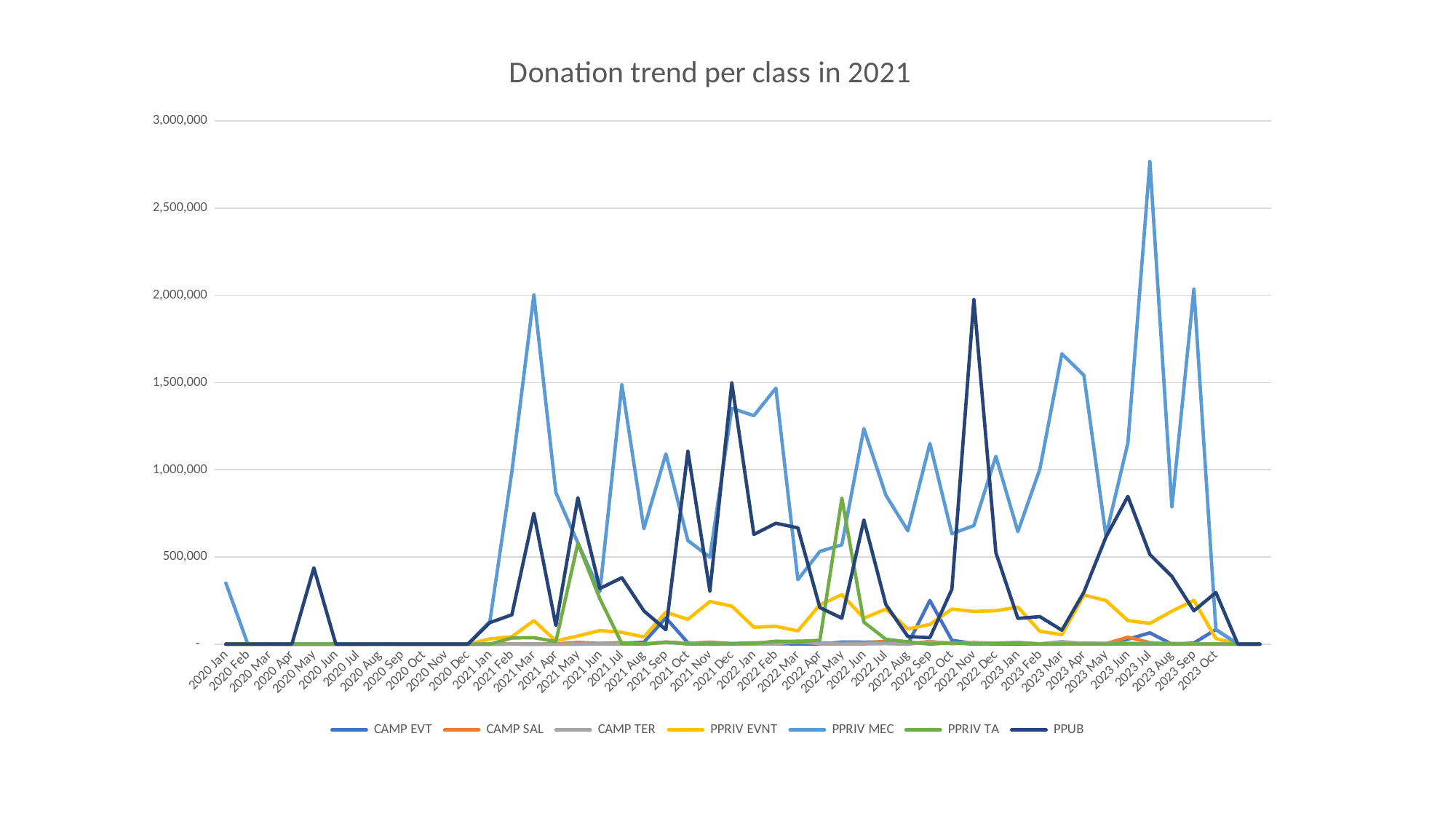

### Chart: Donation trend per class in 2021

| Category |  CAMP EVT  |  CAMP SAL  |  CAMP TER  |  PPRIV EVNT  |  PPRIV MEC  |  PPRIV TA  |  PPUB  |
|---|---|---|---|---|---|---|---|
| 2020 Jan | 0.0 | 0.0 | 0.0 | 0.0 | 350000.0 | 0.0 | 0.0 |
| 2020 Feb | 0.0 | 0.0 | 0.0 | 0.0 | 0.0 | 0.0 | 0.0 |
| 2020 Mar | 0.0 | 0.0 | 0.0 | 3000.0 | 0.0 | 0.0 | 0.0 |
| 2020 Apr | 0.0 | 0.0 | 0.0 | 0.0 | 209.08 | 0.0 | 0.0 |
| 2020 May | 0.0 | 0.0 | 0.0 | 0.0 | 0.0 | 0.0 | 436988.09 |
| 2020 Jun | 0.0 | 0.0 | 0.0 | 0.0 | 0.0 | 0.0 | 0.0 |
| 2020 Jul | 0.0 | 0.0 | 0.0 | 0.0 | 0.0 | 0.0 | 0.0 |
| 2020 Aug | 0.0 | 1478.4 | 0.0 | 0.0 | 0.0 | 0.0 | 0.0 |
| 2020 Sep | 0.0 | 0.0 | 0.0 | 0.0 | 0.0 | 0.0 | 0.0 |
| 2020 Oct | 0.0 | 0.0 | 0.0 | 0.0 | 0.0 | 0.0 | 0.0 |
| 2020 Nov | 0.0 | 0.0 | 0.0 | 0.0 | 0.0 | 0.0 | 0.0 |
| 2020 Dec | 0.0 | 0.0 | 0.0 | 0.0 | 0.0 | 0.0 | 0.0 |
| 2021 Jan | 0.0 | 0.0 | 0.0 | 30000.0 | 130054.91 | 0.0 | 123412.0 |
| 2021 Feb | 924.0 | 852.0 | 0.0 | 42500.0 | 989062.86 | 35341.030000000006 | 168132.5 |
| 2021 Mar | 0.0 | 0.0 | 0.0 | 135000.0 | 2001540.84 | 37024.59000000001 | 750117.0 |
| 2021 Apr | 0.0 | 1478.4 | 0.0 | 18000.0 | 869117.91 | 14070.010000000002 | 106848.2 |
| 2021 May | 0.0 | 9936.0 | 0.0 | 47000.0 | 579992.32 | 577920.63 | 839002.0900000001 |
| 2021 Jun | 3264.8 | 4116.6 | 1020.0 | 78000.0 | 301347.0 | 260418.80999999997 | 318800.0 |
| 2021 Jul | 5655.719999999999 | 8699.2 | 240.0 | 67500.0 | 1487377.7399999998 | 2923.0 | 380777.0 |
| 2021 Aug | 10105.0 | 0.0 | 1300.0 | 41000.0 | 661828.98 | 0.0 | 190651.0 |
| 2021 Sep | 150756.80000000002 | 12184.740000000002 | 10237.5 | 183000.0 | 1090000.0 | 12000.0 | 82550.0 |
| 2021 Oct | 7818.8 | 4518.0 | 4315.0 | 142000.0 | 594100.0 | 288.11 | 1105749.0 |
| 2021 Nov | 100.0 | 11548.8 | 810.0 | 244369.1 | 497834.02 | 0.0 | 304695.0 |
| 2021 Dec | 0.0 | 3535.98 | 810.0 | 217598.05 | 1351735.5899999999 | 1259.0 | 1497149.0 |
| 2022 Jan | 0.0 | 7878.4 | 1200.0 | 97000.0 | 1309704.65 | 4000.0 | 628774.63 |
| 2022 Feb | 2838.0 | 6827.8 | 950.0 | 102000.0 | 1467041.0 | 16559.12 | 692836.3400000001 |
| 2022 Mar | 964.65 | 10408.600000000002 | 18100.0 | 76000.0 | 369605.58999999997 | 15626.18 | 666440.0 |
| 2022 Apr | 0.0 | 6973.620000000001 | 1350.0 | 225500.0 | 531327.24 | 22133.34 | 209240.0 |
| 2022 May | 11972.5 | 4884.0 | 1218.0 | 283500.0 | 569453.3 | 836772.2899999998 | 148640.0 |
| 2022 Jun | 11238.8 | 6285.799999999999 | 1410.0 | 149000.0 | 1235572.15 | 125848.62999999999 | 711228.04 |
| 2022 Jul | 11894.9 | 16814.66 | 2936.0 | 201000.0 | 853550.45 | 27722.940000000002 | 226700.0 |
| 2022 Aug | 0.0 | 1137.6 | 0.0 | 87000.0 | 649203.4 | 13241.6 | 43163.0 |
| 2022 Sep | 250261.13999999998 | 15376.34 | 12335.0 | 113000.0 | 1150271.0 | 0.0 | 37000.0 |
| 2022 Oct | 21990.4 | 2248.8 | 5875.0 | 201000.0 | 632816.0 | 7646.32 | 314220.0 |
| 2022 Nov | 3285.0 | 9592.2 | 6531.25 | 187100.0 | 679470.0 | 0.0 | 1975150.33 |
| 2022 Dec | 882.0 | 3830.4 | 6197.9 | 191649.7 | 1076545.86 | 3311.0 | 524205.0 |
| 2023 Jan | 275.0 | 4356.0 | 10561.8 | 212100.0 | 644783.3600000001 | 5000.0 | 147438.0 |
| 2023 Feb | 0.0 | 1197.1 | 1996.5 | 73400.0 | 1003828.9199999999 | 200.0 | 157569.75 |
| 2023 Mar | 0.0 | 2003.4 | 14108.0 | 54000.0 | 1664335.4 | 0.0 | 79777.0 |
| 2023 Apr | 5221.2 | 3287.2200000000003 | 4375.5 | 281500.0 | 1541126.06 | 0.0 | 297870.2 |
| 2023 May | 2700.7 | 2568.8 | 4452.5 | 250000.0 | 620546.7 | 0.0 | 613062.02 |
| 2023 Jun | 28111.399999999998 | 39879.23999999999 | 4581.0 | 135000.0 | 1153170.74 | 1680.0100000000002 | 846784.24 |
| 2023 Jul | 64651.6 | 8790.8 | 3194.0 | 118648.0 | 2766720.73 | 0.0 | 513581.54000000004 |
| 2023 Aug | 0.0 | 0.0 | 4800.0 | 189000.0 | 786759.0 | 0.0 | 388298.0 |
| 2023 Sep | 6336.0 | 831.6 | 944.0 | 250969.2 | 2035398.75 | 0.0 | 191049.0 |
| 2023 Oct | 83954.0 | 0.0 | 1300.0 | 32000.0 | 82732.0 | 0.0 | 295784.0 |